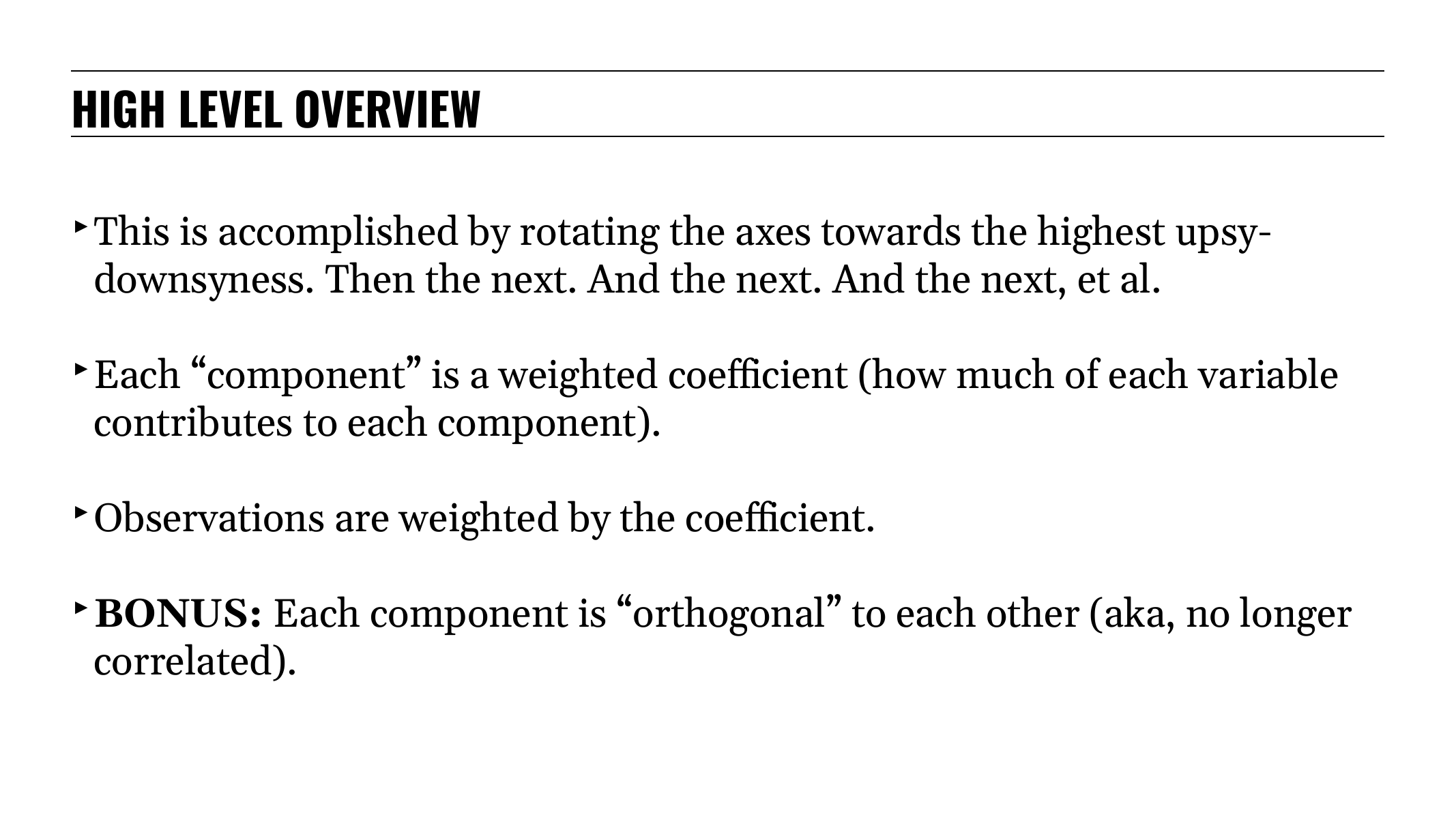

HIGH LEVEL OVERVIEW
This is accomplished by rotating the axes towards the highest upsy-downsyness. Then the next. And the next. And the next, et al.

Each “component” is a weighted coefficient (how much of each variable contributes to each component).

Observations are weighted by the coefficient.

BONUS: Each component is “orthogonal” to each other (aka, no longer correlated).